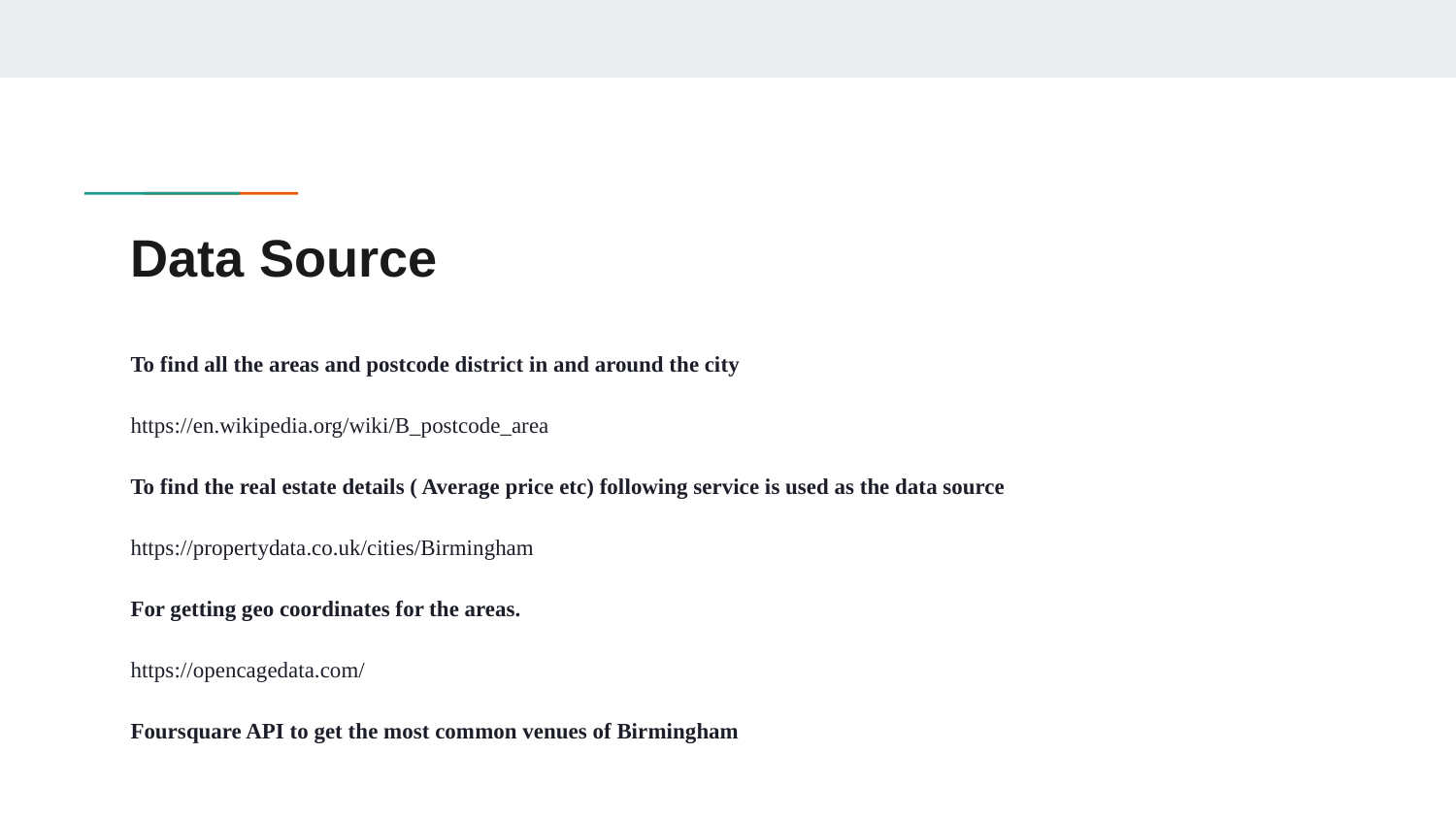

# Data Source
To find all the areas and postcode district in and around the city

https://en.wikipedia.org/wiki/B_postcode_area

To find the real estate details ( Average price etc) following service is used as the data source

https://propertydata.co.uk/cities/Birmingham

For getting geo coordinates for the areas.

https://opencagedata.com/

Foursquare API to get the most common venues of Birmingham